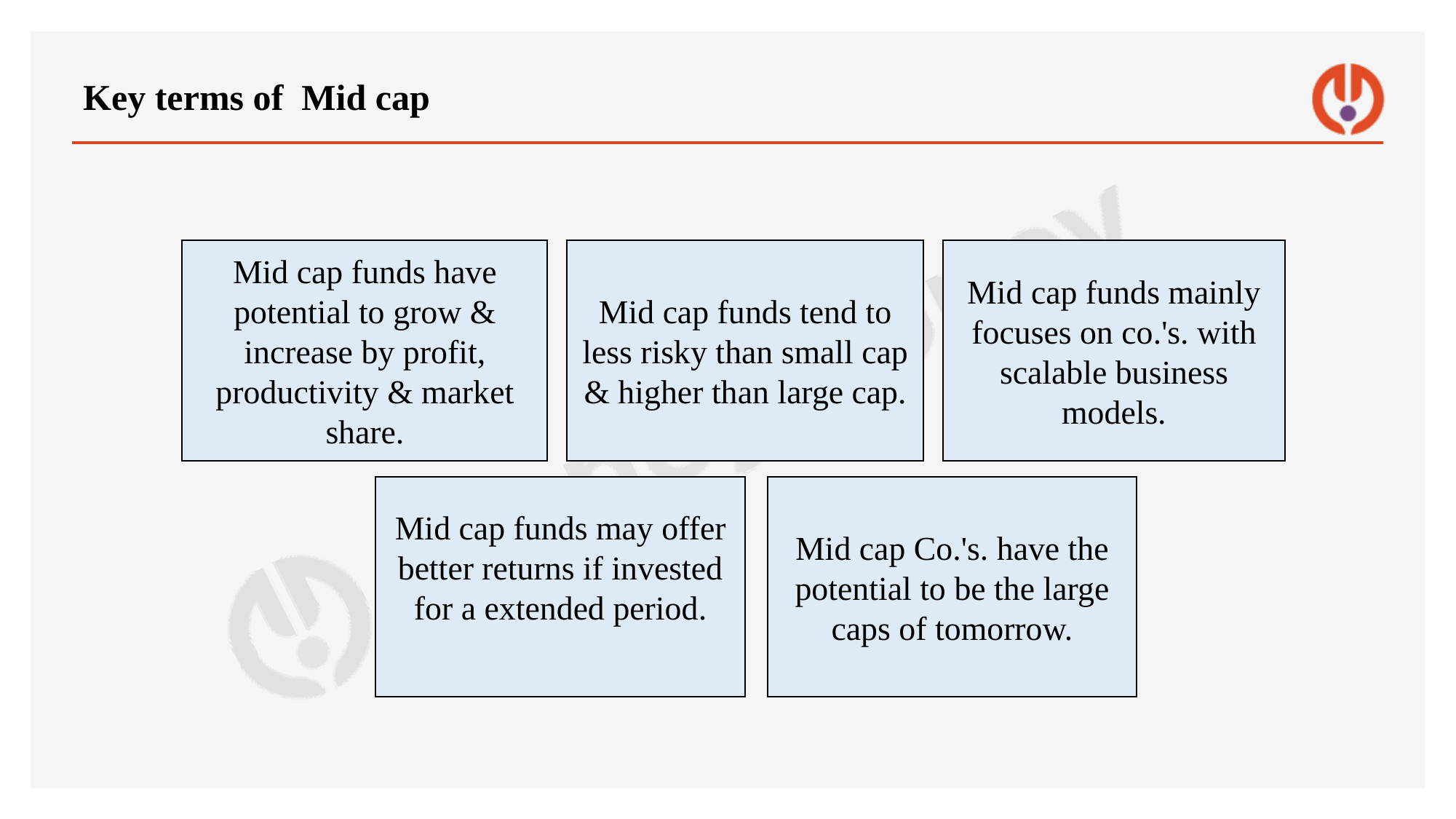

# Key terms of  Mid cap
Mid cap funds have potential to grow & increase by profit, productivity & market share.
Mid cap funds tend to less risky than small cap & higher than large cap.
Mid cap funds mainly focuses on co.'s. with scalable business models.
Mid cap funds may offer better returns if invested for a extended period.

Mid cap Co.'s. have the potential to be the large caps of tomorrow.